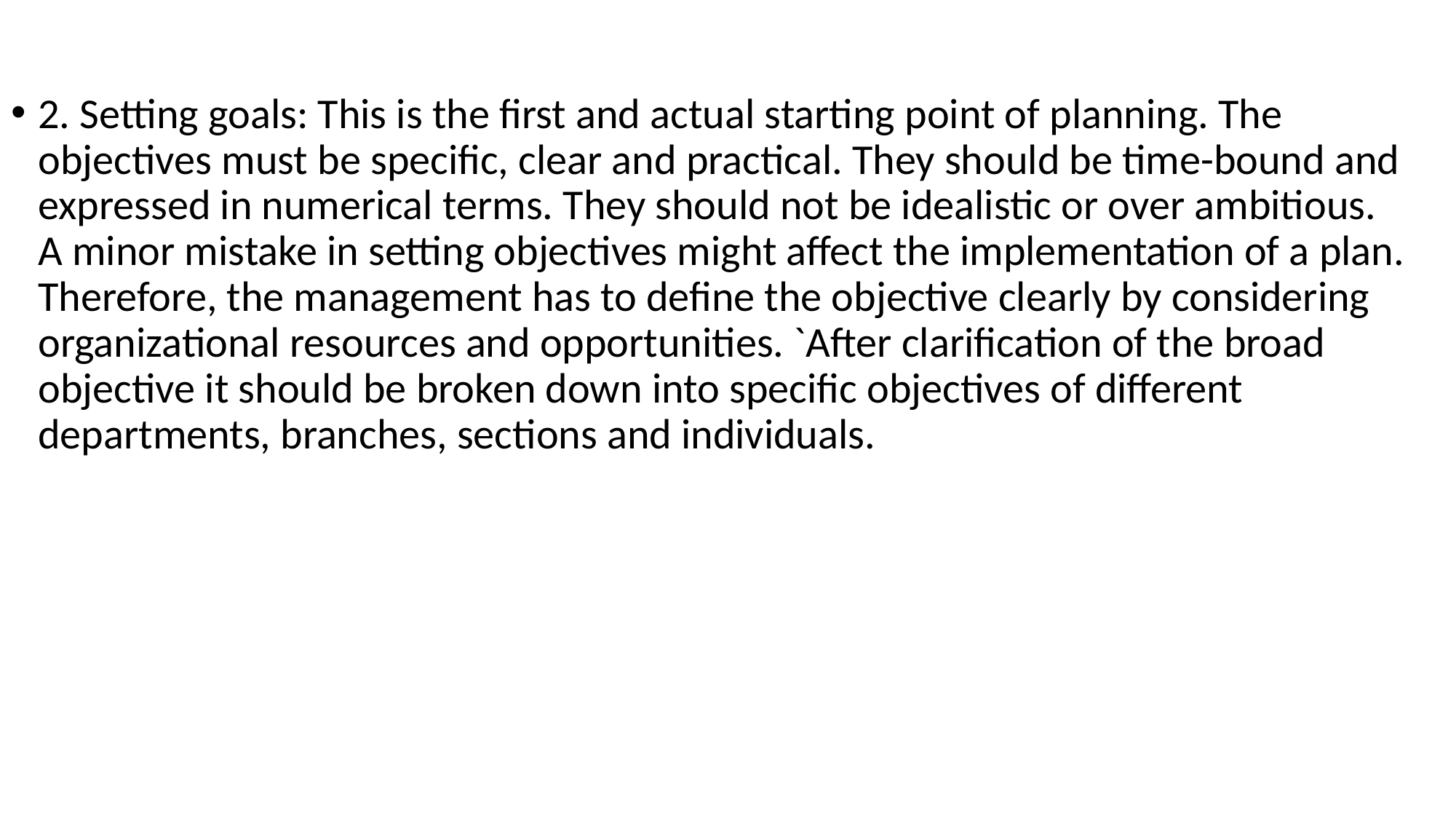

#
2. Setting goals: This is the first and actual starting point of planning. The objectives must be specific, clear and practical. They should be time-bound and expressed in numerical terms. They should not be idealistic or over ambitious. A minor mistake in setting objectives might affect the implementation of a plan. Therefore, the management has to define the objective clearly by considering organizational resources and opportunities. `After clarification of the broad objective it should be broken down into specific objectives of different departments, branches, sections and individuals.